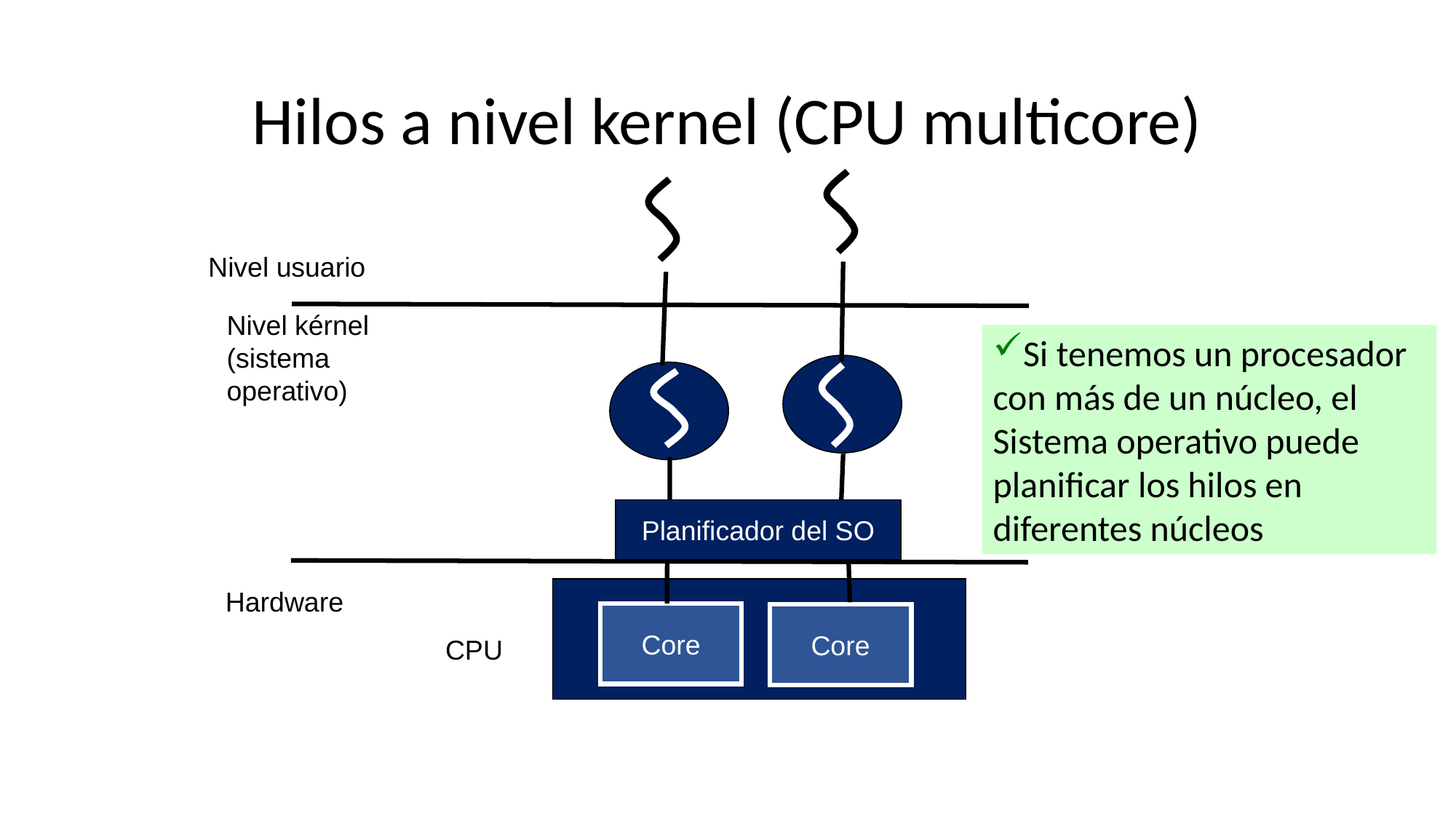

# Hilos a nivel kernel (CPU multicore)

Nivel usuario

Nivel kérnel (sistema operativo)

Si tenemos un procesador con más de un núcleo, el Sistema operativo puede planificar los hilos en diferentes núcleos

Planificador del SO

Hardware
Core
Core
CPU